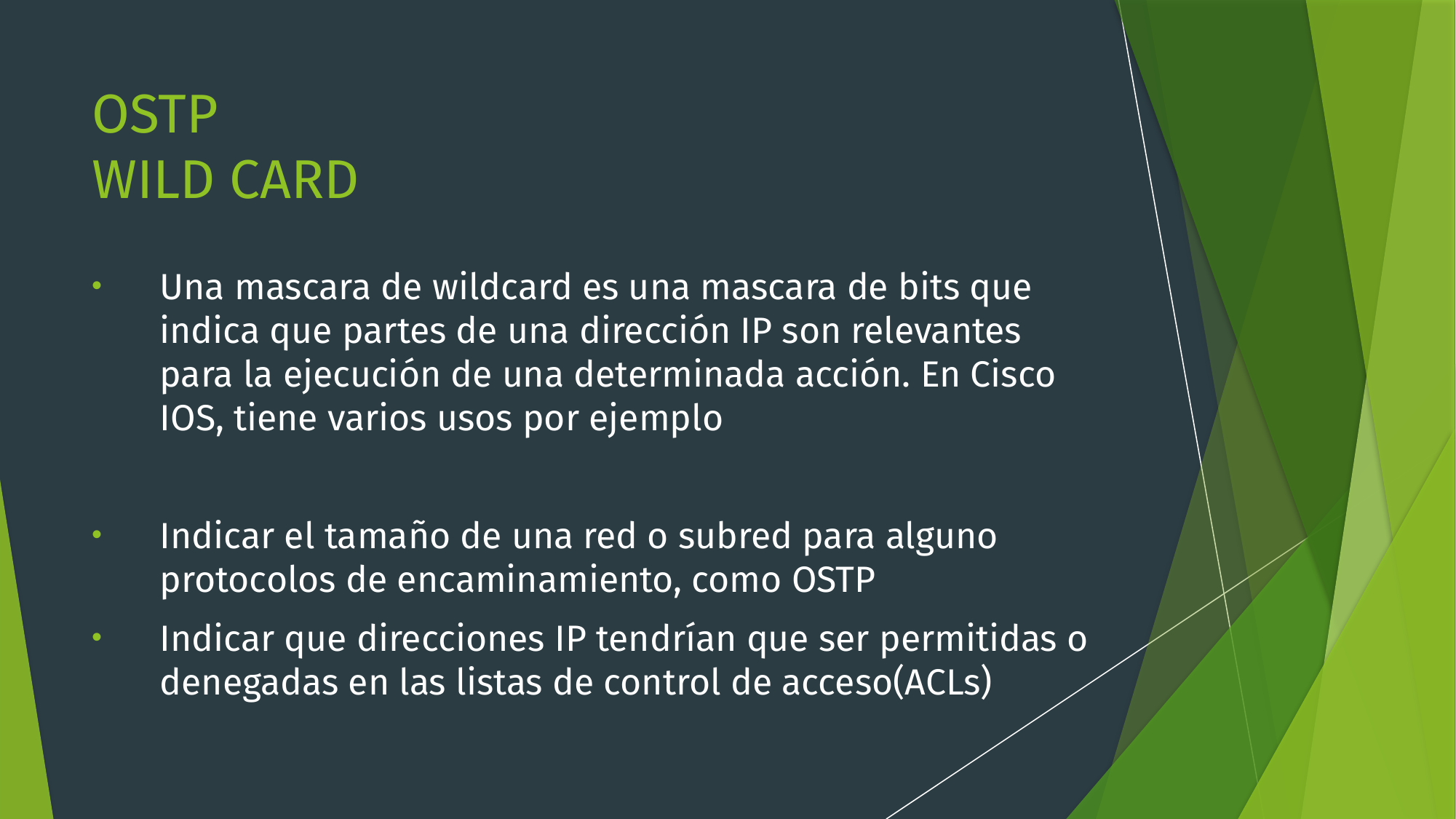

# OSTP WILD CARD
Una mascara de wildcard es una mascara de bits que indica que partes de una dirección IP son relevantes para la ejecución de una determinada acción. En Cisco IOS, tiene varios usos por ejemplo

Indicar el tamaño de una red o subred para alguno protocolos de encaminamiento, como OSTP
Indicar que direcciones IP tendrían que ser permitidas o denegadas en las listas de control de acceso(ACLs)